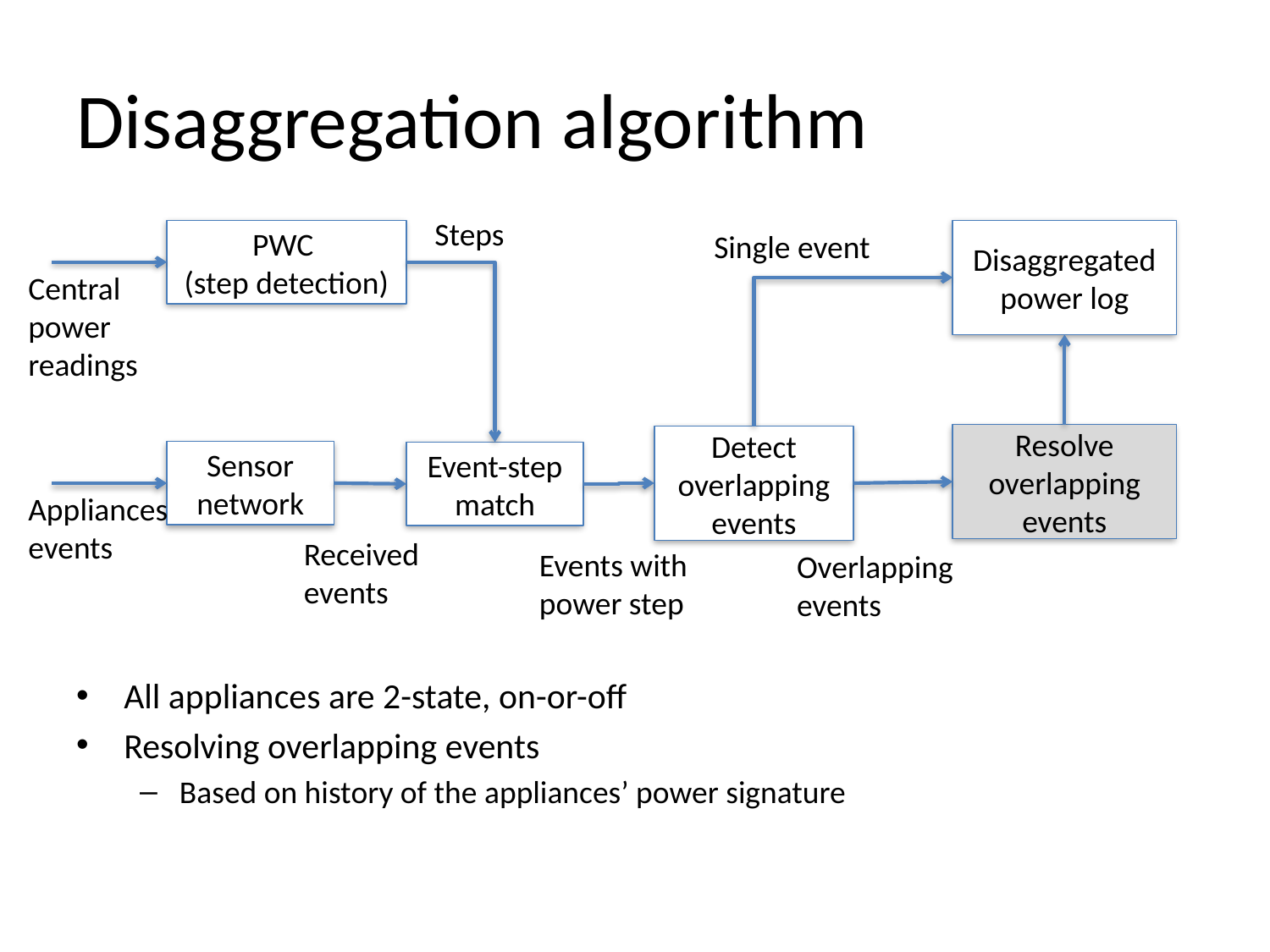

# Disaggregation algorithm
Steps
PWC
(step detection)
Single event
Disaggregated power log
Central power readings
Resolve overlapping events
Detect overlapping events
Sensor network
Event-step match
Appliances events
Received events
Events with power step
Overlapping events
All appliances are 2-state, on-or-off
Resolving overlapping events
Based on history of the appliances’ power signature